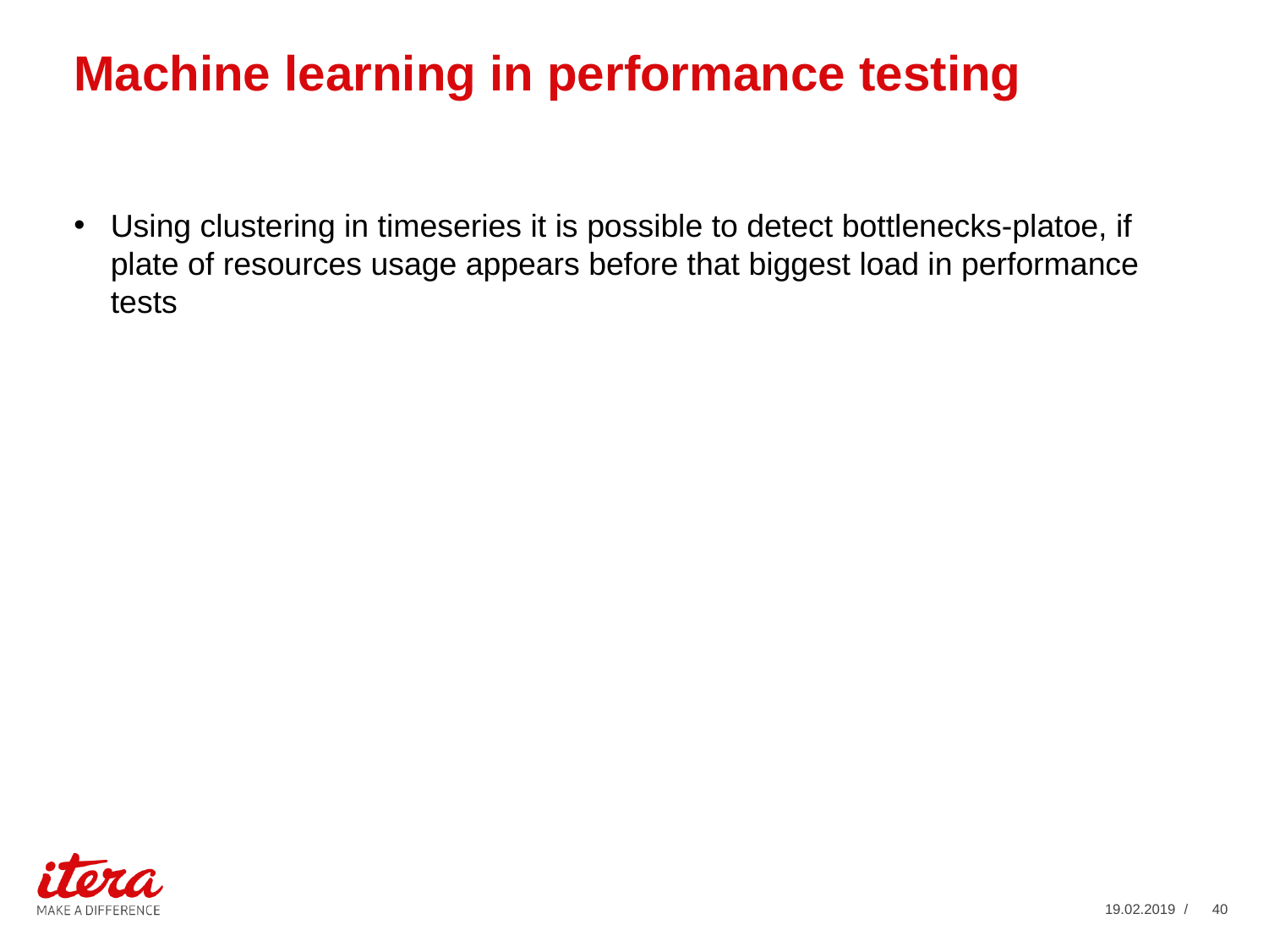

# Machine learning in performance testing
Using clustering in timeseries it is possible to detect bottlenecks-platoe, if plate of resources usage appears before that biggest load in performance tests
19.02.2019
/      40